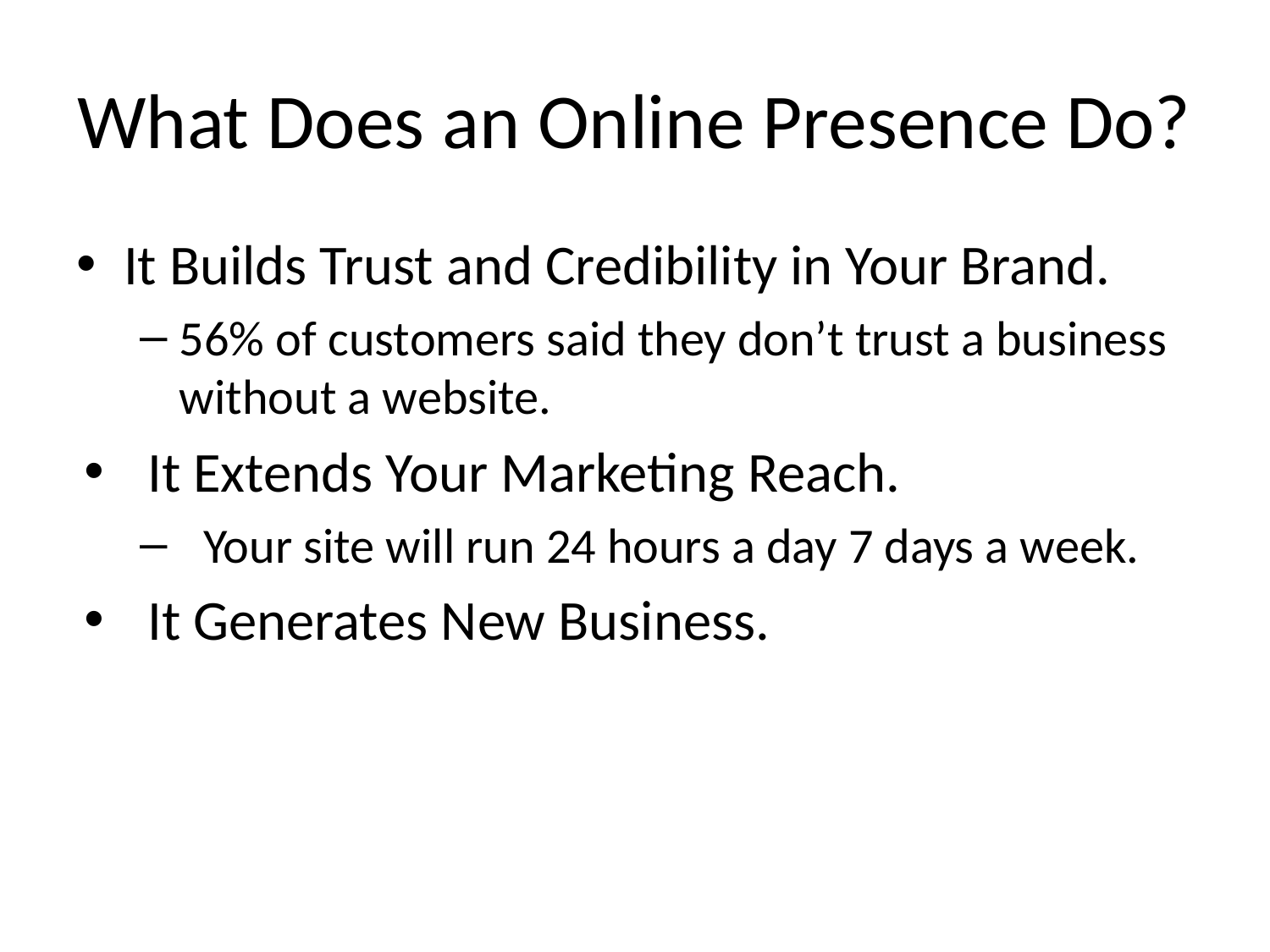

# What Does an Online Presence Do?
It Builds Trust and Credibility in Your Brand.
56% of customers said they don’t trust a business without a website.
It Extends Your Marketing Reach.
Your site will run 24 hours a day 7 days a week.
It Generates New Business.